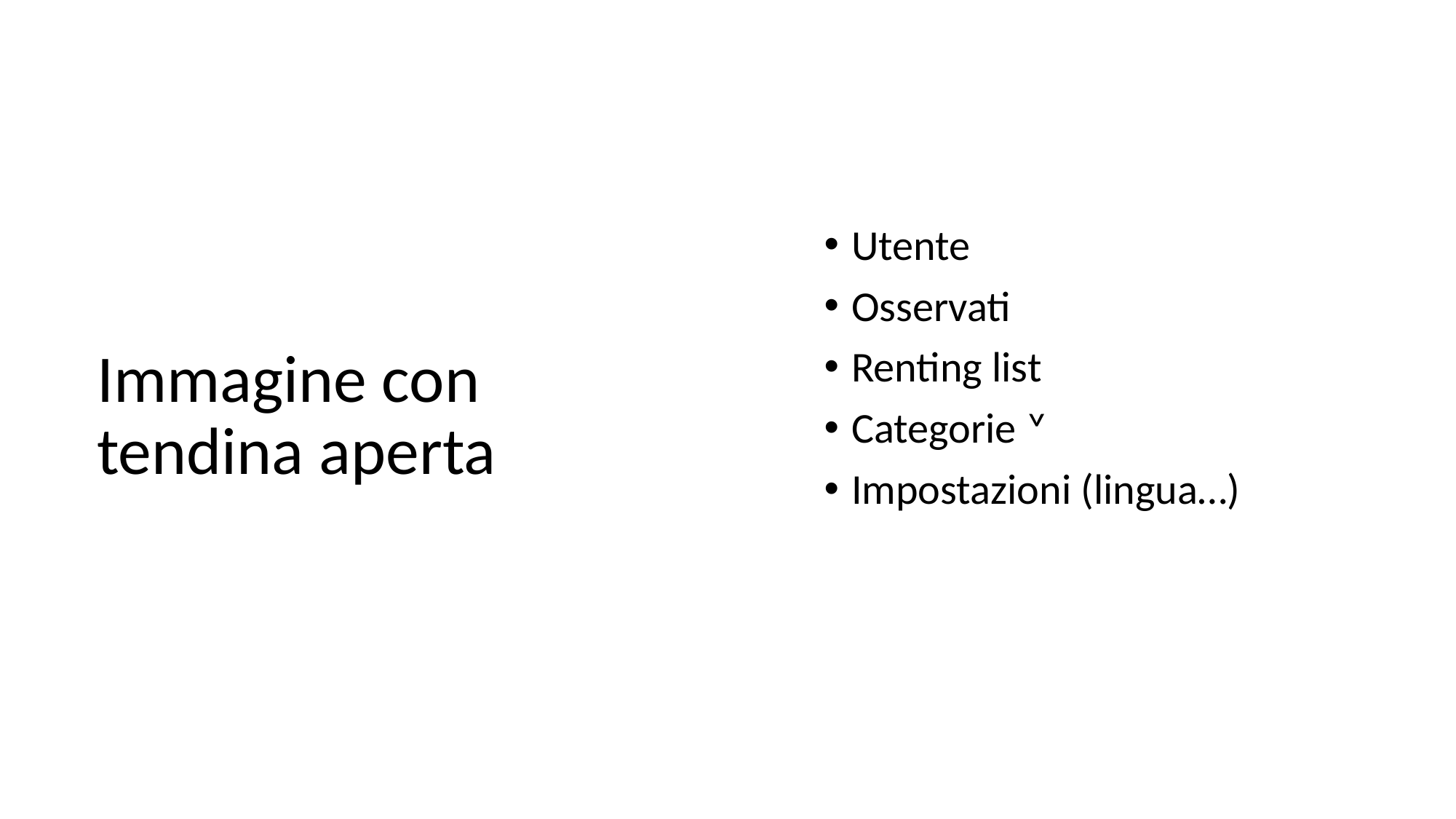

# Immagine con tendina aperta
Utente
Osservati
Renting list
Categorie ˅
Impostazioni (lingua…)